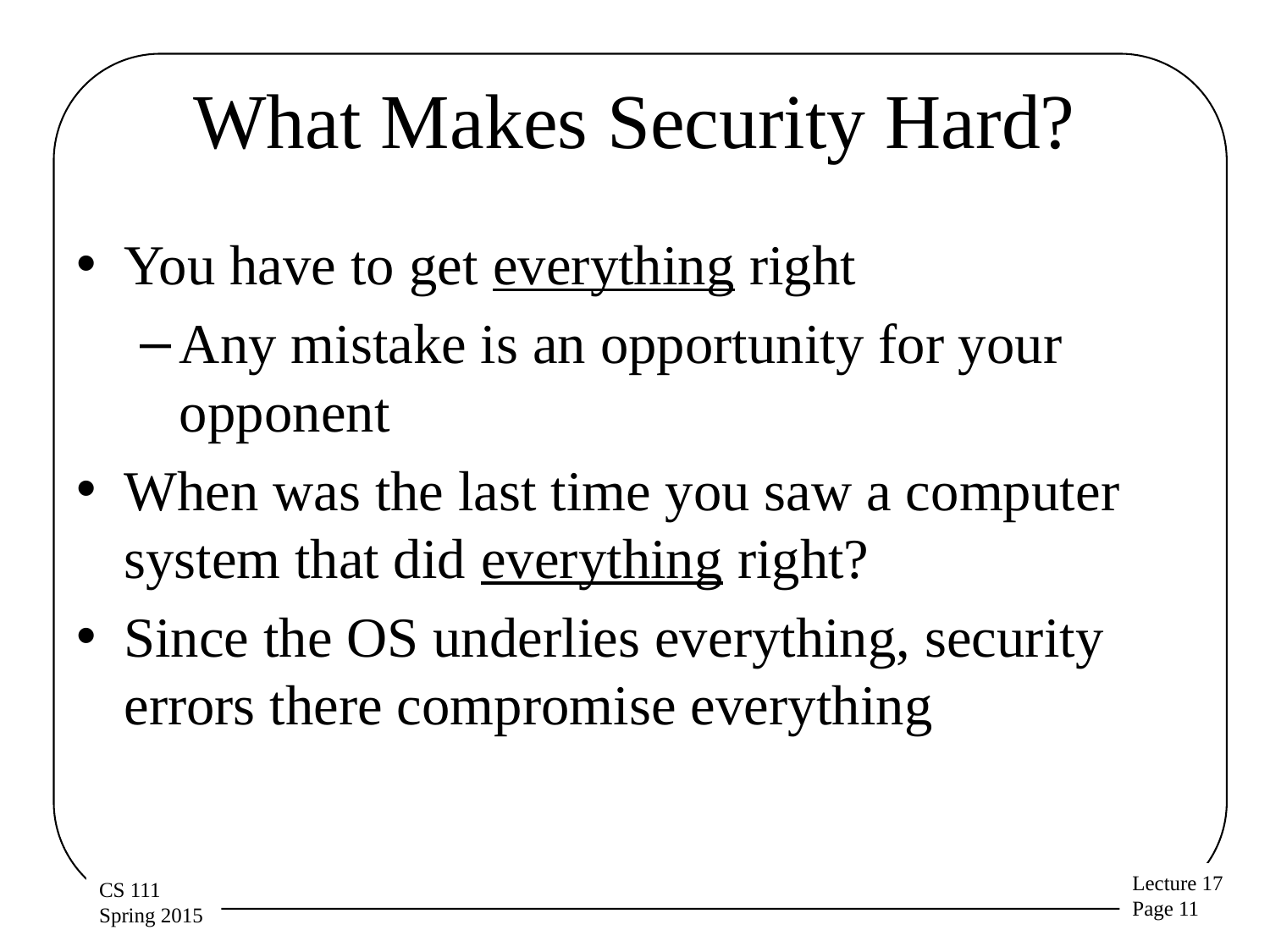

# What Makes Security Hard?
You have to get everything right
Any mistake is an opportunity for your opponent
When was the last time you saw a computer system that did everything right?
Since the OS underlies everything, security errors there compromise everything